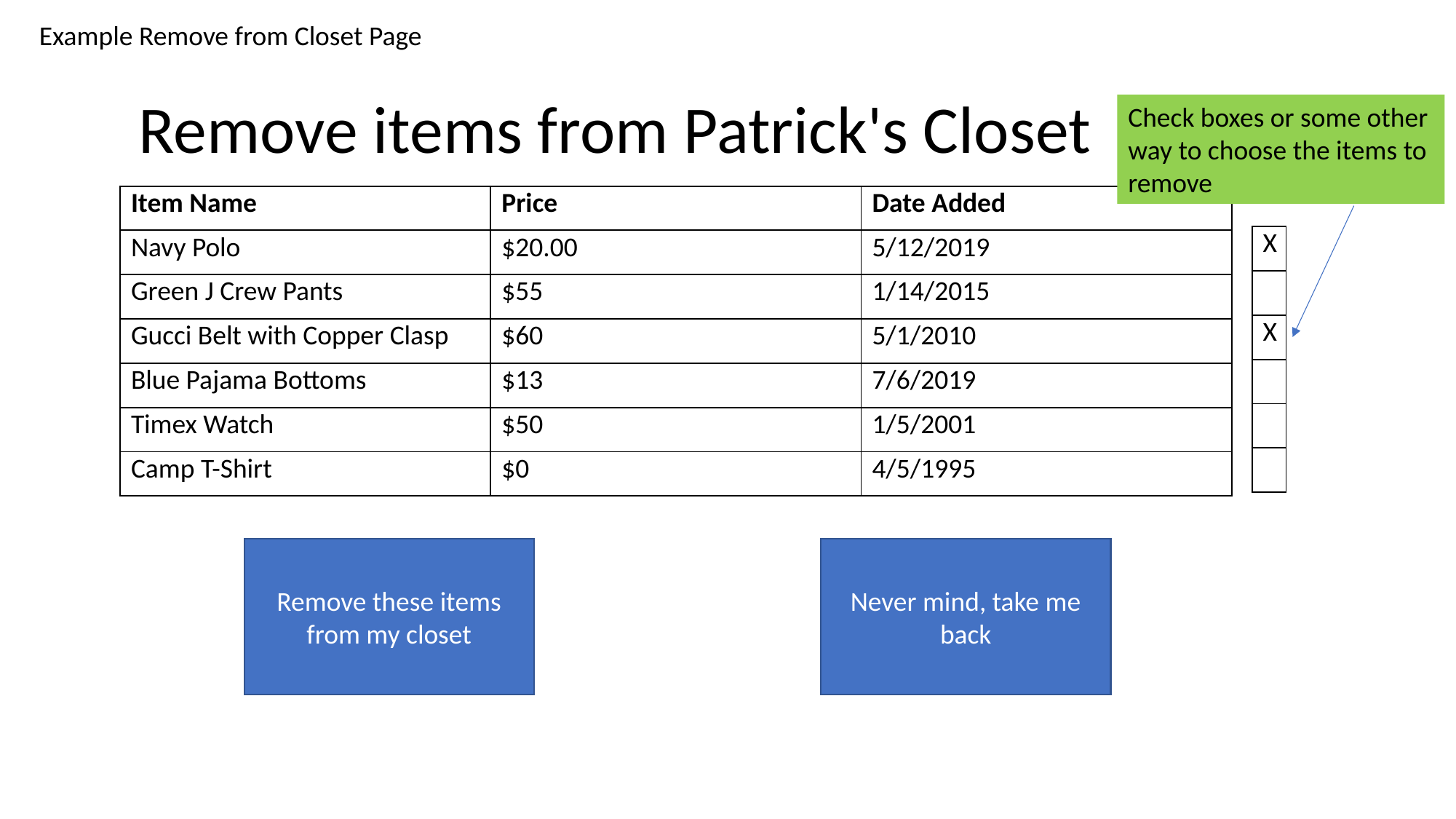

Example Remove from Closet Page
# Remove items from Patrick's Closet
Check boxes or some other way to choose the items to remove
| Item Name | Price | Date Added |
| --- | --- | --- |
| Navy Polo | $20.00 | 5/12/2019 |
| Green J Crew Pants | $55 | 1/14/2015 |
| Gucci Belt with Copper Clasp | $60 | 5/1/2010 |
| Blue Pajama Bottoms | $13 | 7/6/2019 |
| Timex Watch | $50 | 1/5/2001 |
| Camp T-Shirt | $0 | 4/5/1995 |
| X |
| --- |
|  |
| X |
|  |
|  |
|  |
Remove these items from my closet
Never mind, take me back